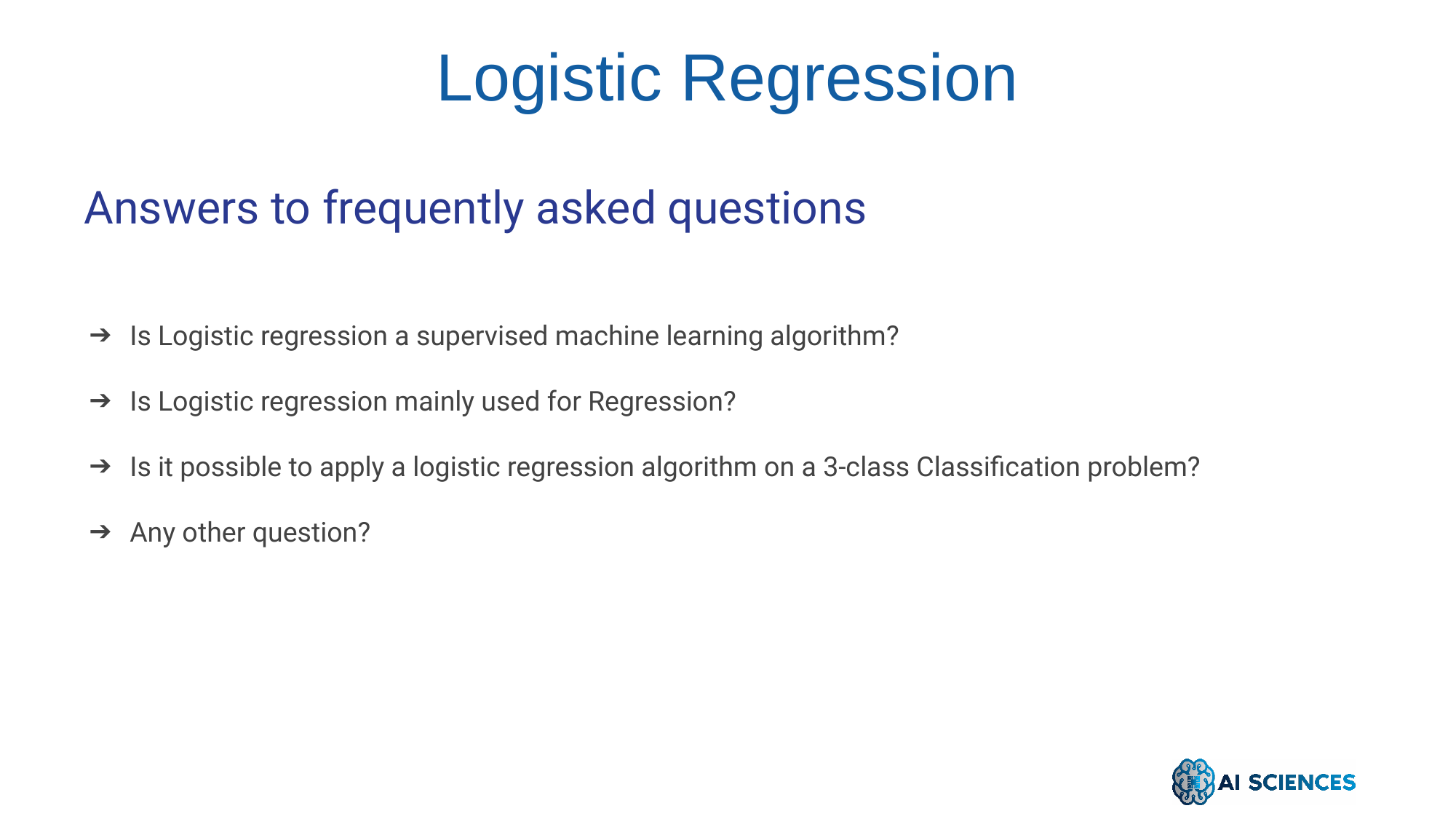

Logistic Regression
Answers to frequently asked questions
Is Logistic regression a supervised machine learning algorithm?
Is Logistic regression mainly used for Regression?
Is it possible to apply a logistic regression algorithm on a 3-class Classification problem?
Any other question?